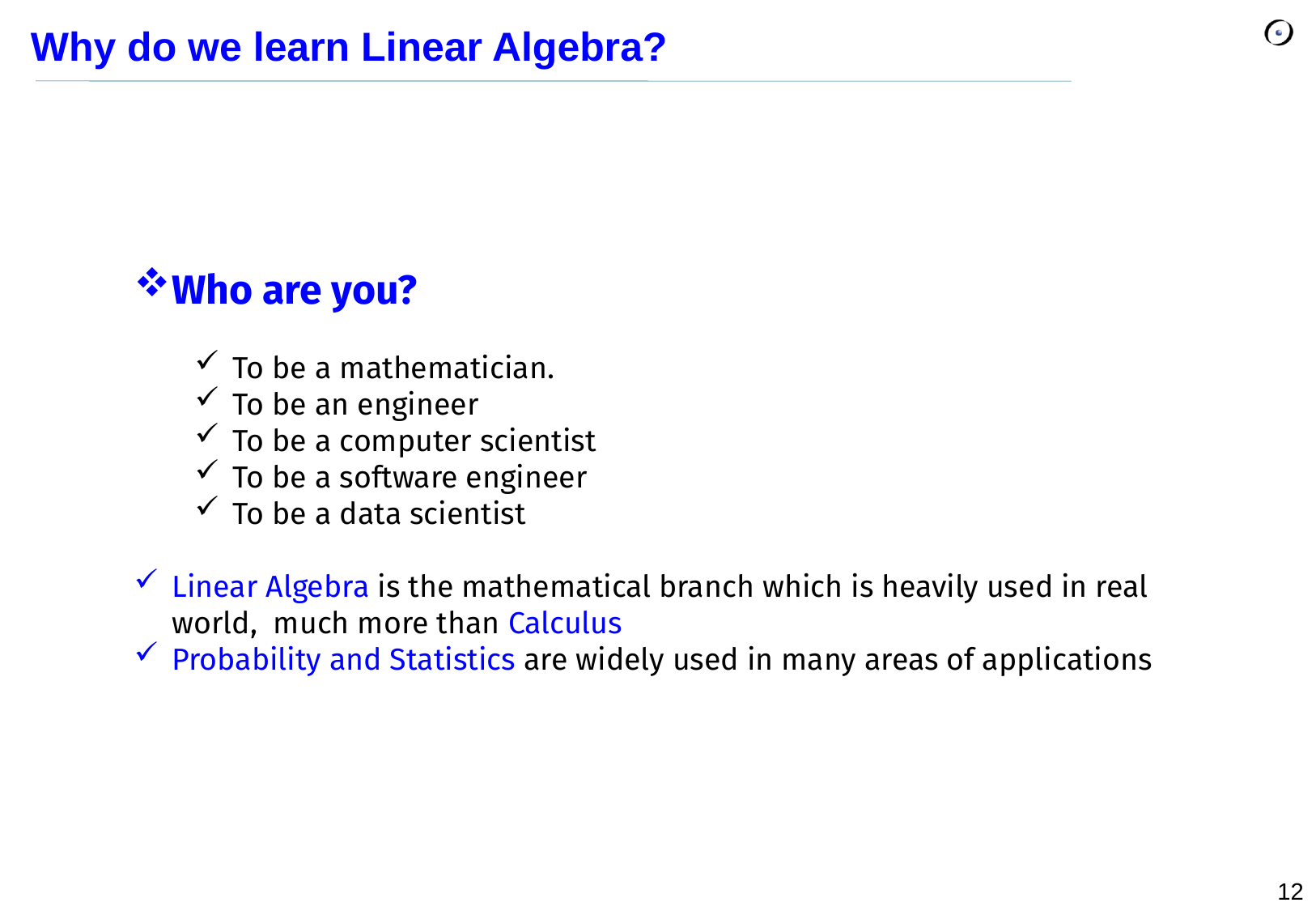

Why do we learn Linear Algebra?
Who are you?

To be a mathematician.
To be an engineer
To be a computer scientist
To be a software engineer
To be a data scientist

Linear Algebra is the mathematical branch which is heavily used in real world,  much more than Calculus
Probability and Statistics are widely used in many areas of applications